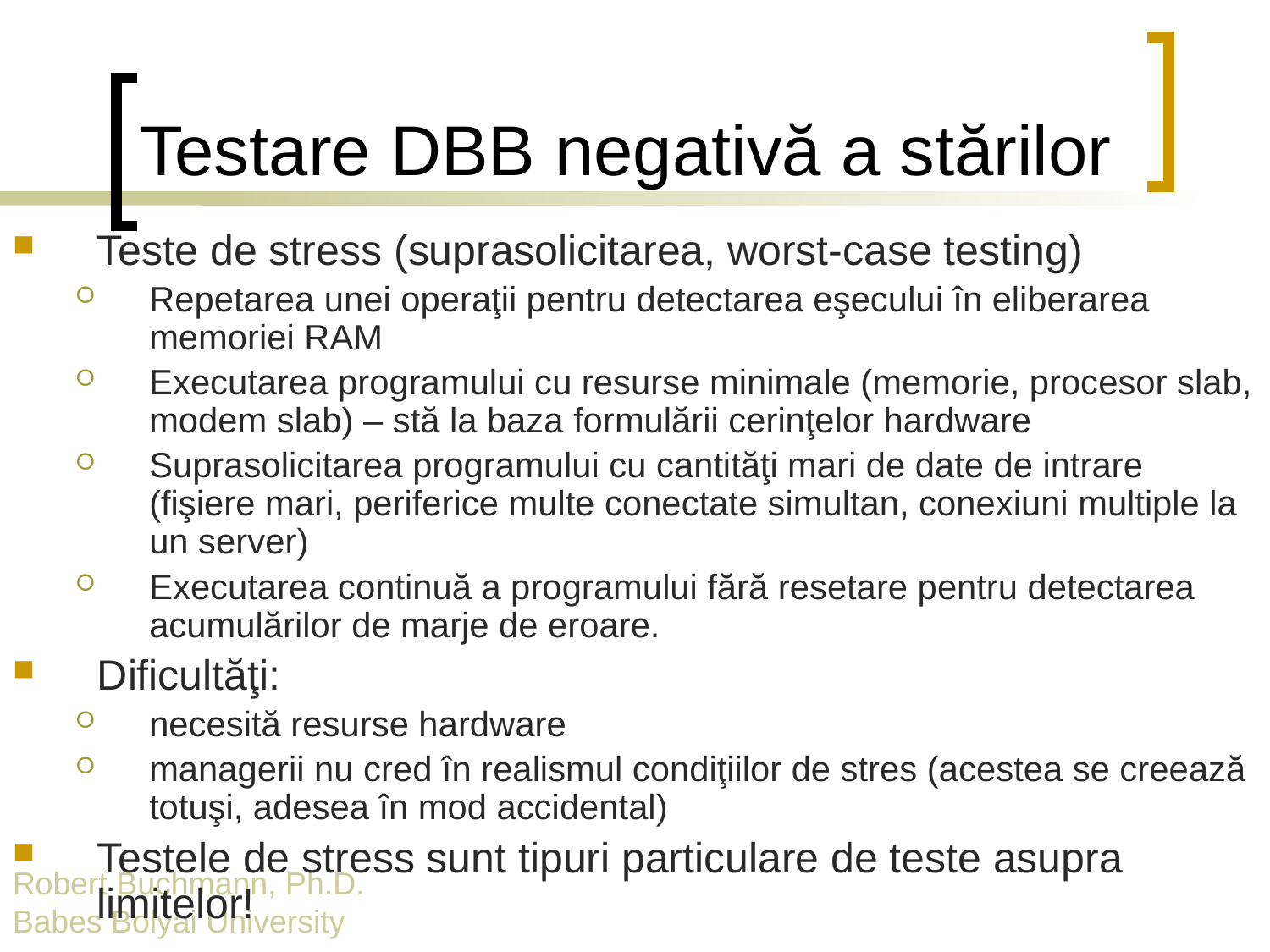

# Testare DBB negativă a stărilor
Teste de stress (suprasolicitarea, worst-case testing)
Repetarea unei operaţii pentru detectarea eşecului în eliberarea memoriei RAM
Executarea programului cu resurse minimale (memorie, procesor slab, modem slab) – stă la baza formulării cerinţelor hardware
Suprasolicitarea programului cu cantităţi mari de date de intrare (fişiere mari, periferice multe conectate simultan, conexiuni multiple la un server)
Executarea continuă a programului fără resetare pentru detectarea acumulărilor de marje de eroare.
Dificultăţi:
necesită resurse hardware
managerii nu cred în realismul condiţiilor de stres (acestea se creează totuşi, adesea în mod accidental)
Testele de stress sunt tipuri particulare de teste asupra limitelor!